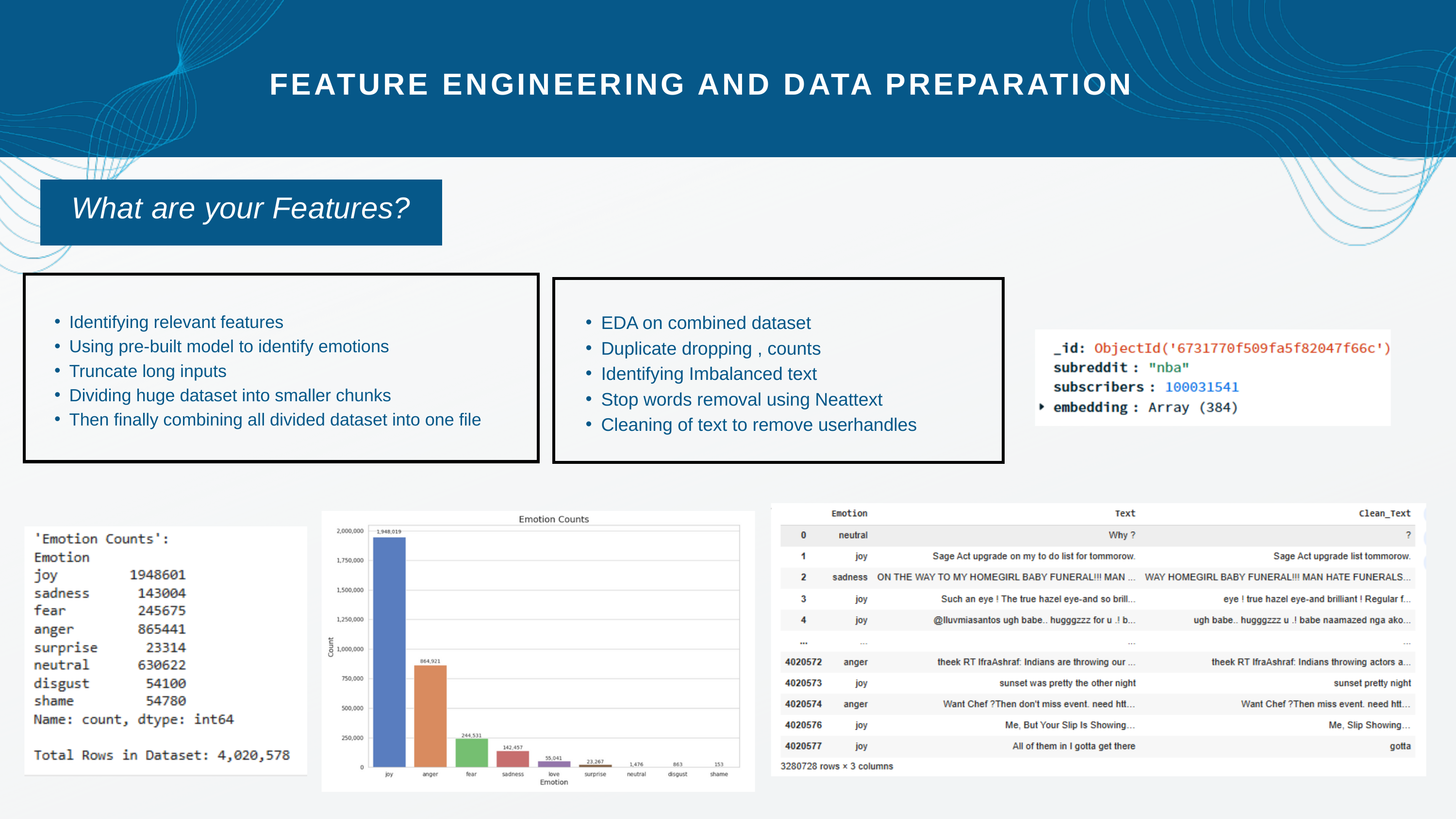

FEATURE ENGINEERING AND DATA PREPARATION

What are your Features?

Identifying relevant features
Using pre-built model to identify emotions
Truncate long inputs
Dividing huge dataset into smaller chunks
Then finally combining all divided dataset into one file
EDA on combined dataset
Duplicate dropping , counts
Identifying Imbalanced text
Stop words removal using Neattext
Cleaning of text to remove userhandles